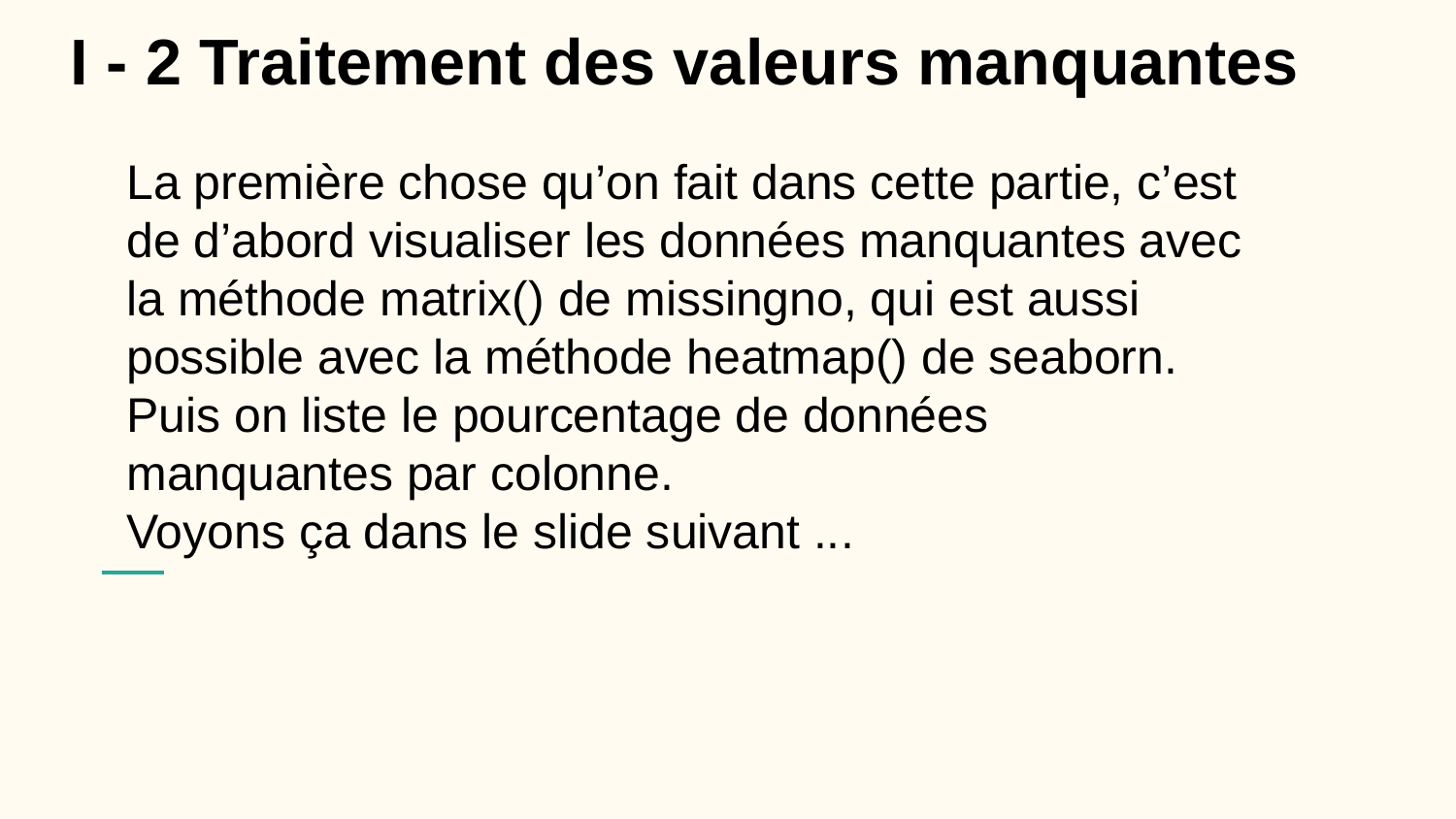

# I - 2 Traitement des valeurs manquantes
La première chose qu’on fait dans cette partie, c’est de d’abord visualiser les données manquantes avec la méthode matrix() de missingno, qui est aussi possible avec la méthode heatmap() de seaborn.
Puis on liste le pourcentage de données manquantes par colonne.
Voyons ça dans le slide suivant ...